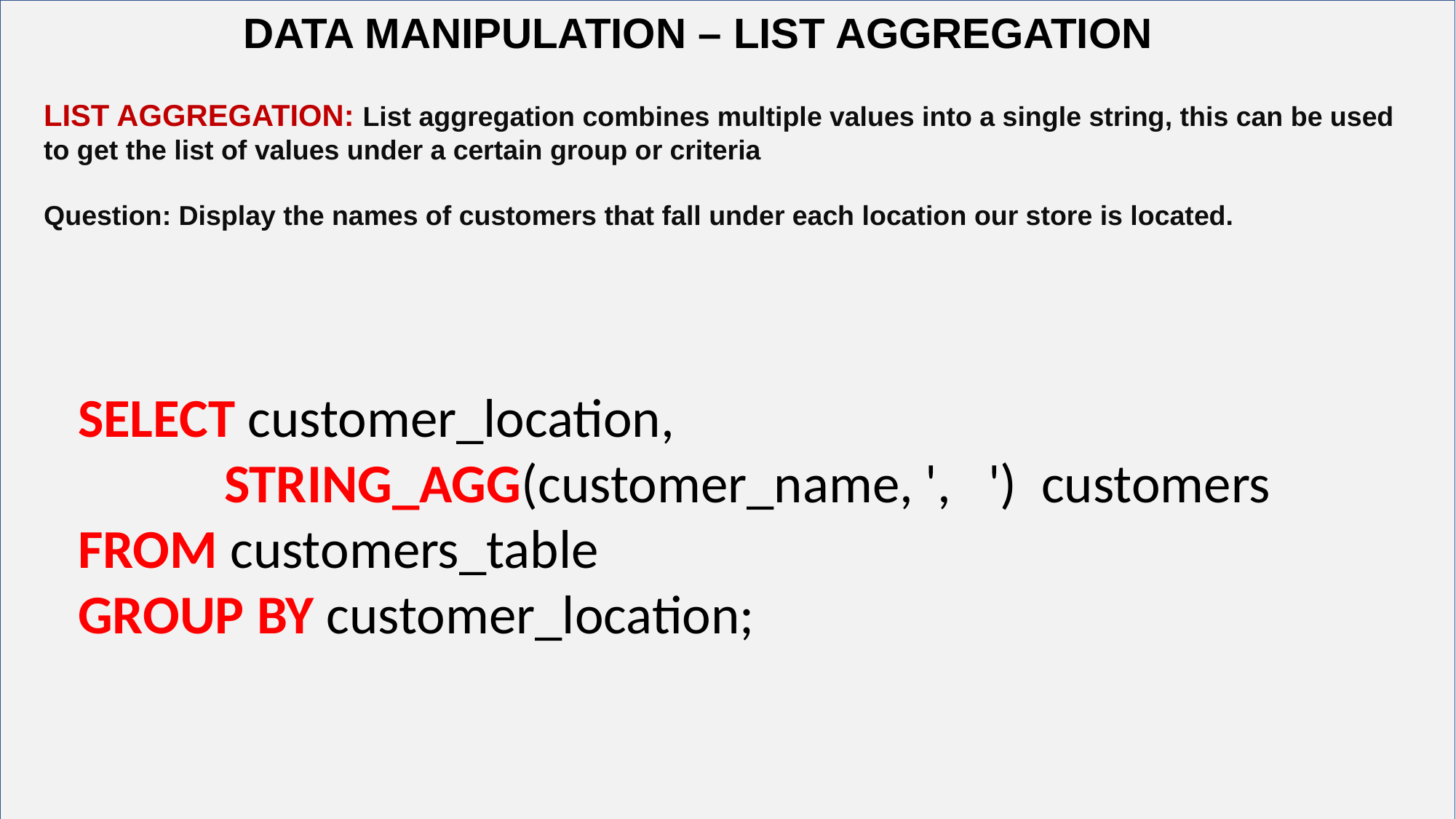

DATA MANIPULATION – LIST AGGREGATION
LIST AGGREGATION: List aggregation combines multiple values into a single string, this can be used to get the list of values under a certain group or criteria

Question: Display the names of customers that fall under each location our store is located.
# Your best quote that reflects your approach… “It’s one small step for man, one giant leap for mankind.”
SELECT customer_location,
	   STRING_AGG(customer_name, ',   ')  customers
FROM customers_table
GROUP BY customer_location;